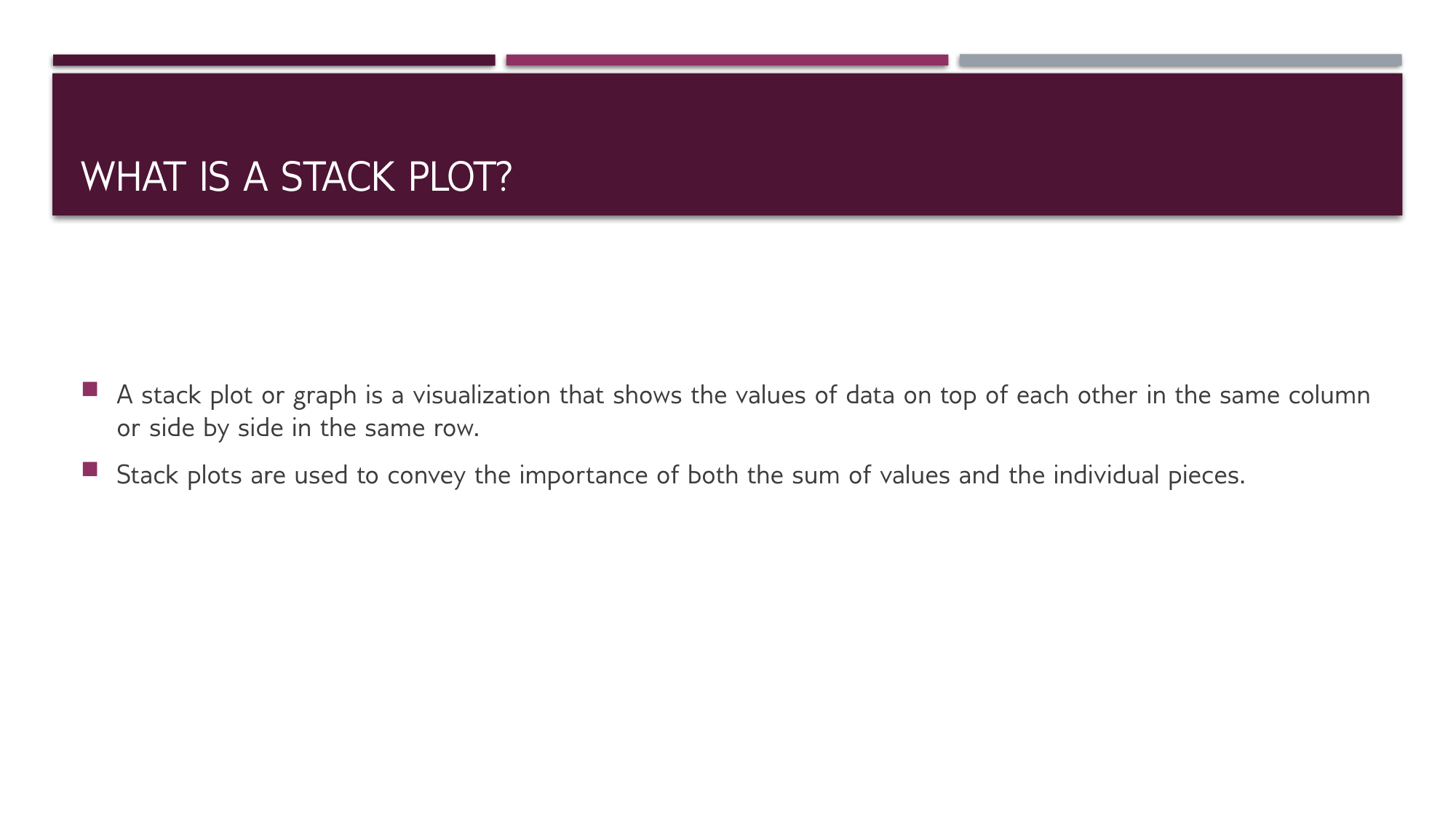

# What is a Stack Plot?
A stack plot or graph is a visualization that shows the values of data on top of each other in the same column or side by side in the same row.
Stack plots are used to convey the importance of both the sum of values and the individual pieces.